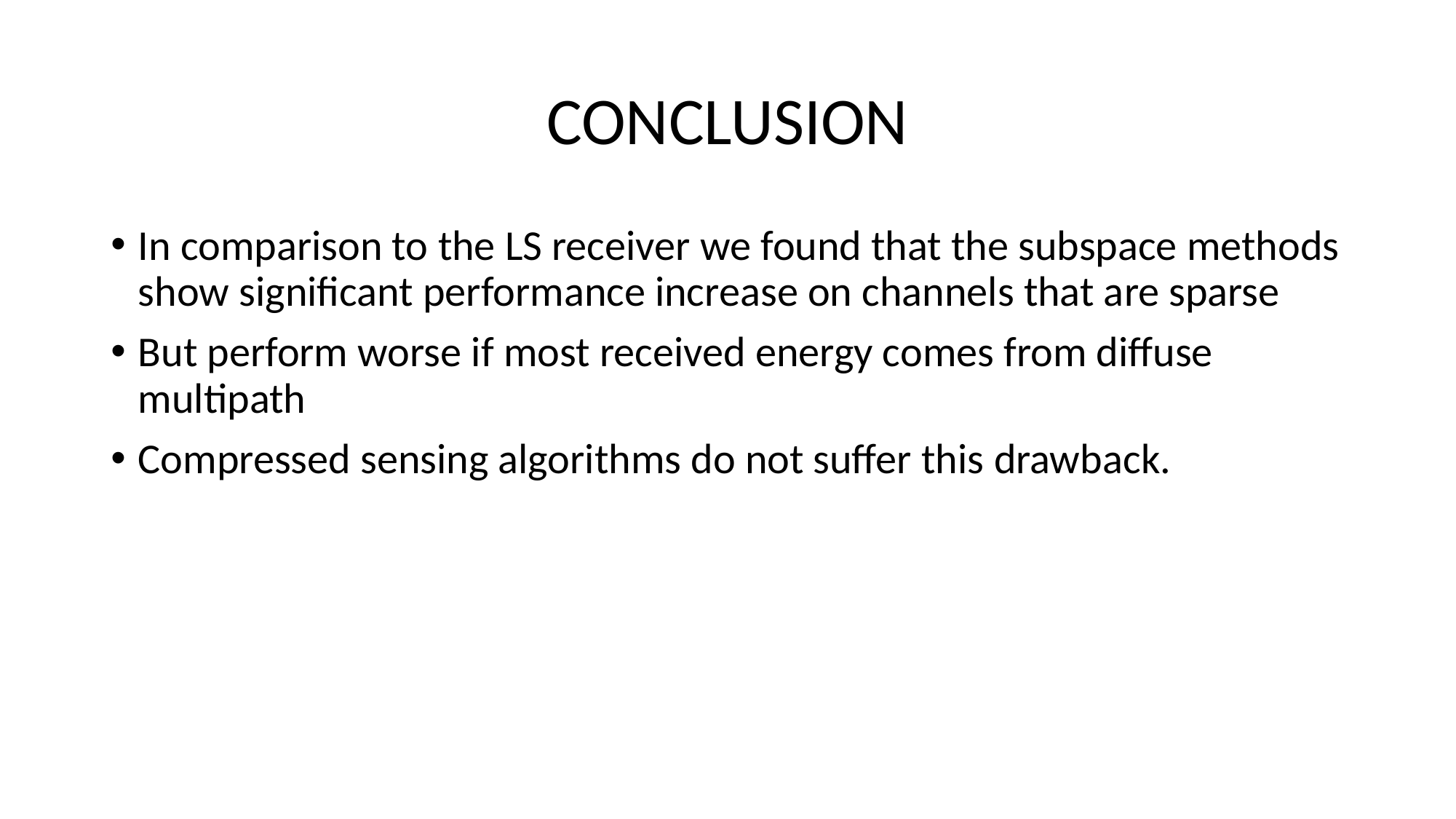

# CONCLUSION
In comparison to the LS receiver we found that the subspace methods show significant performance increase on channels that are sparse
But perform worse if most received energy comes from diffuse multipath
Compressed sensing algorithms do not suffer this drawback.